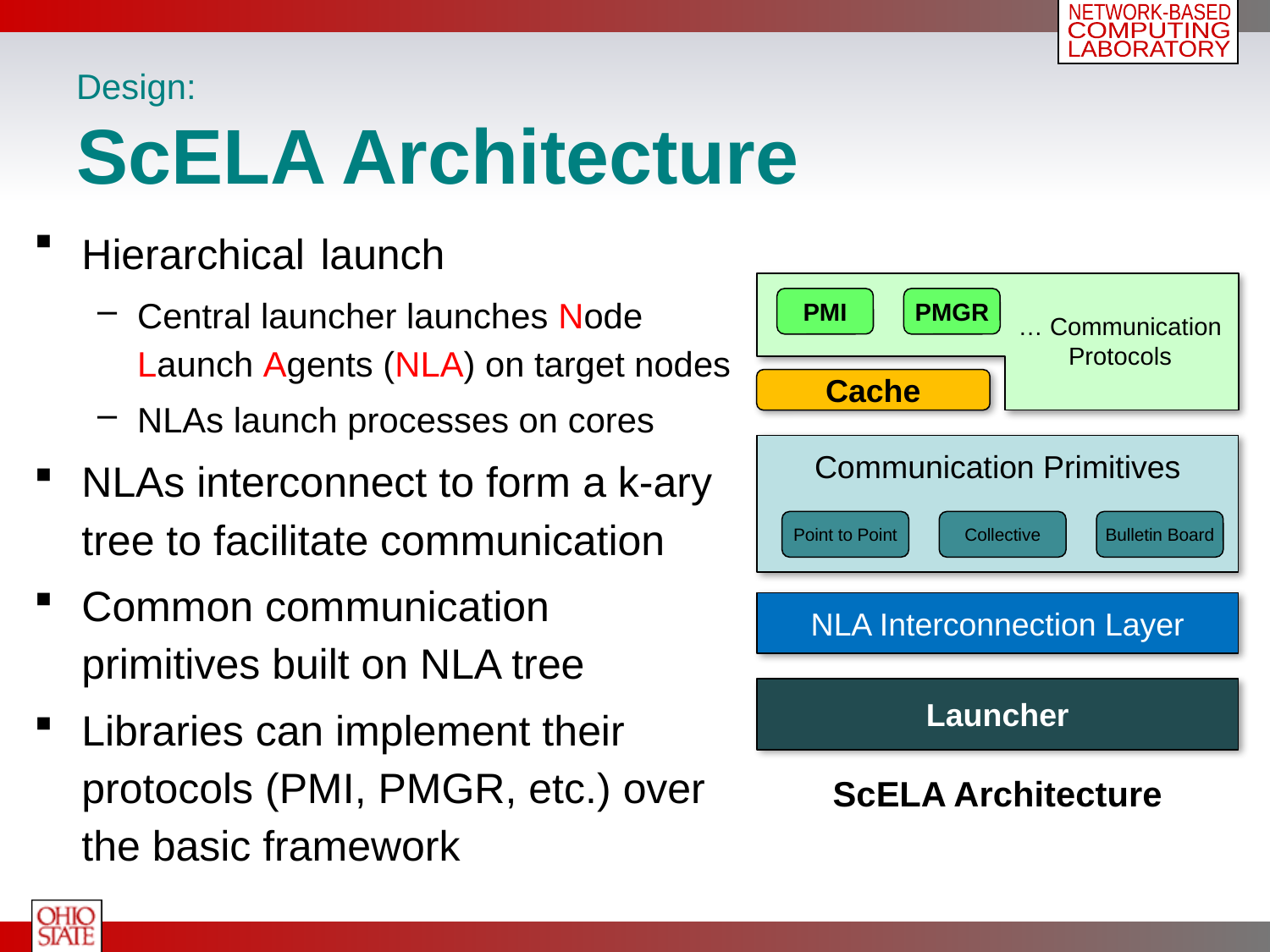

# Design: ScELA Architecture
Hierarchical launch
Central launcher launches Node Launch Agents (NLA) on target nodes
NLAs launch processes on cores
NLAs interconnect to form a k-ary tree to facilitate communication
Common communication primitives built on NLA tree
Libraries can implement their protocols (PMI, PMGR, etc.) over the basic framework

PMI
PMGR
Cache
… Communication
Protocols
Communication Primitives

Point to Point
Collective
Bulletin Board
NLA Interconnection Layer
Launcher
ScELA Architecture